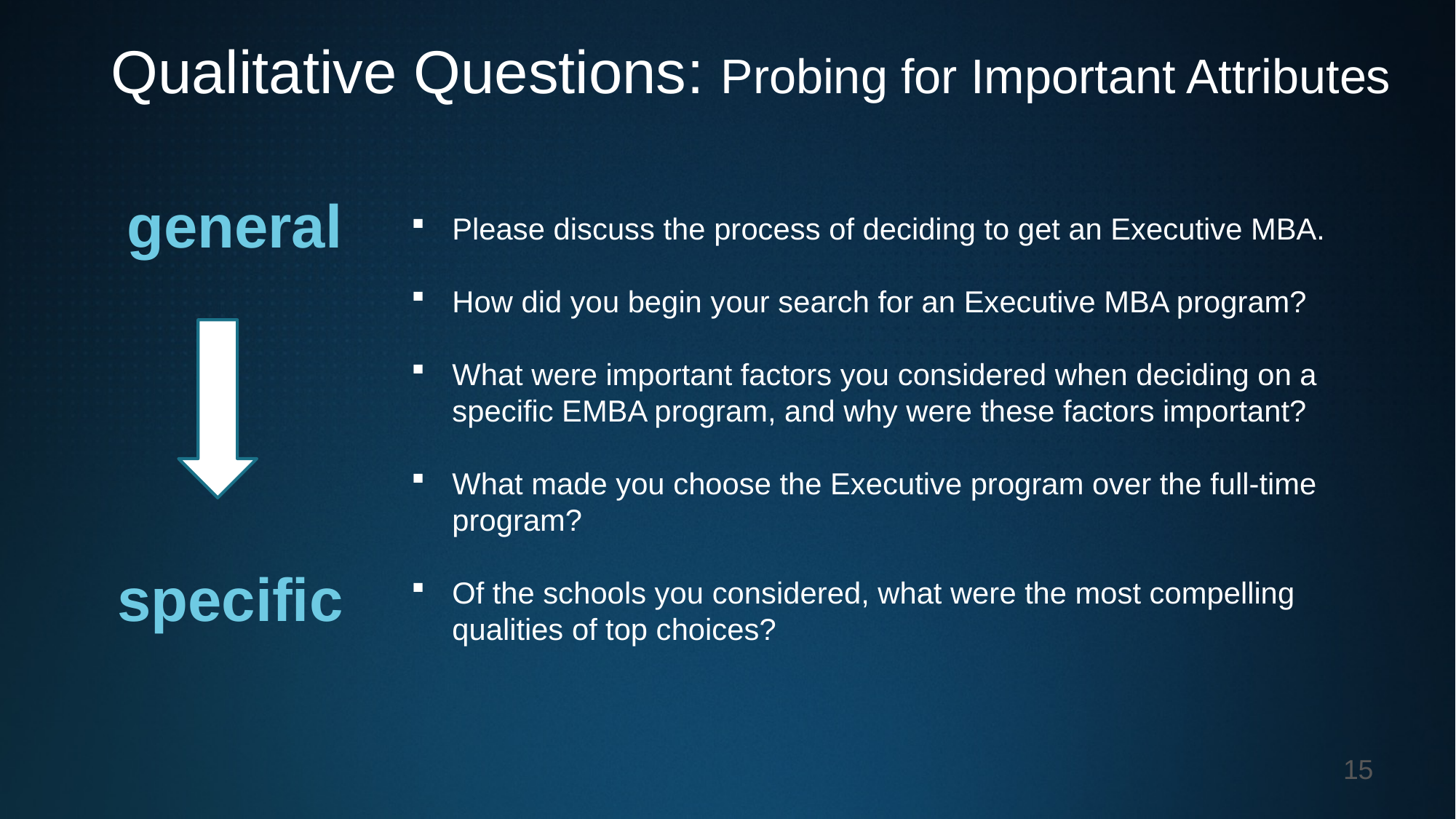

Qualitative Questions: Probing for Important Attributes
general
Please discuss the process of deciding to get an Executive MBA.

How did you begin your search for an Executive MBA program?

What were important factors you considered when deciding on a specific EMBA program, and why were these factors important?

What made you choose the Executive program over the full-time program?

Of the schools you considered, what were the most compelling qualities of top choices?

specific
15